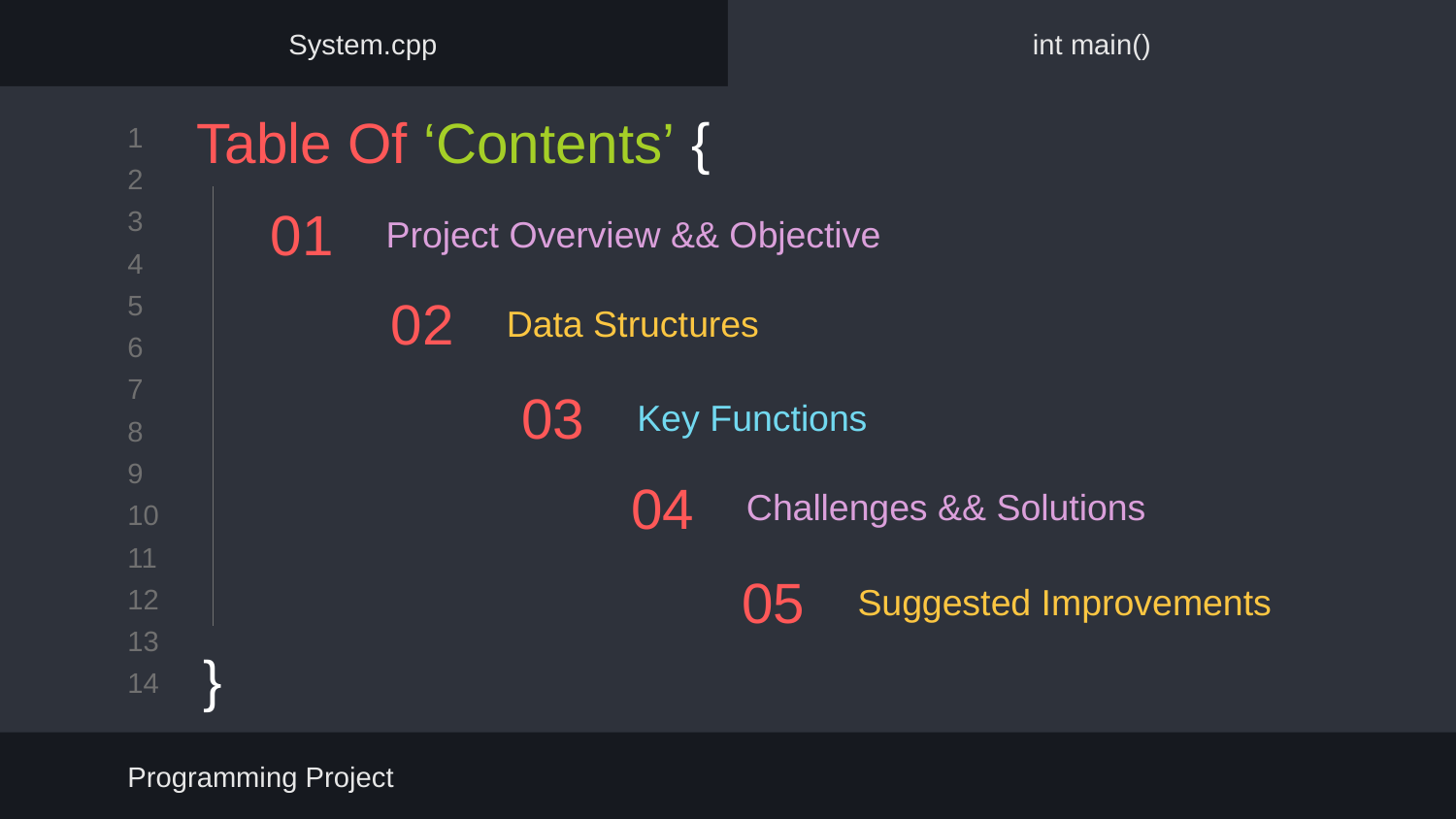

System.cpp
int main()
Table Of ‘Contents’ {
}
# 01
Project Overview && Objective
Data Structures
02
Key Functions
03
04
Challenges && Solutions
Suggested Improvements
05
Programming Project